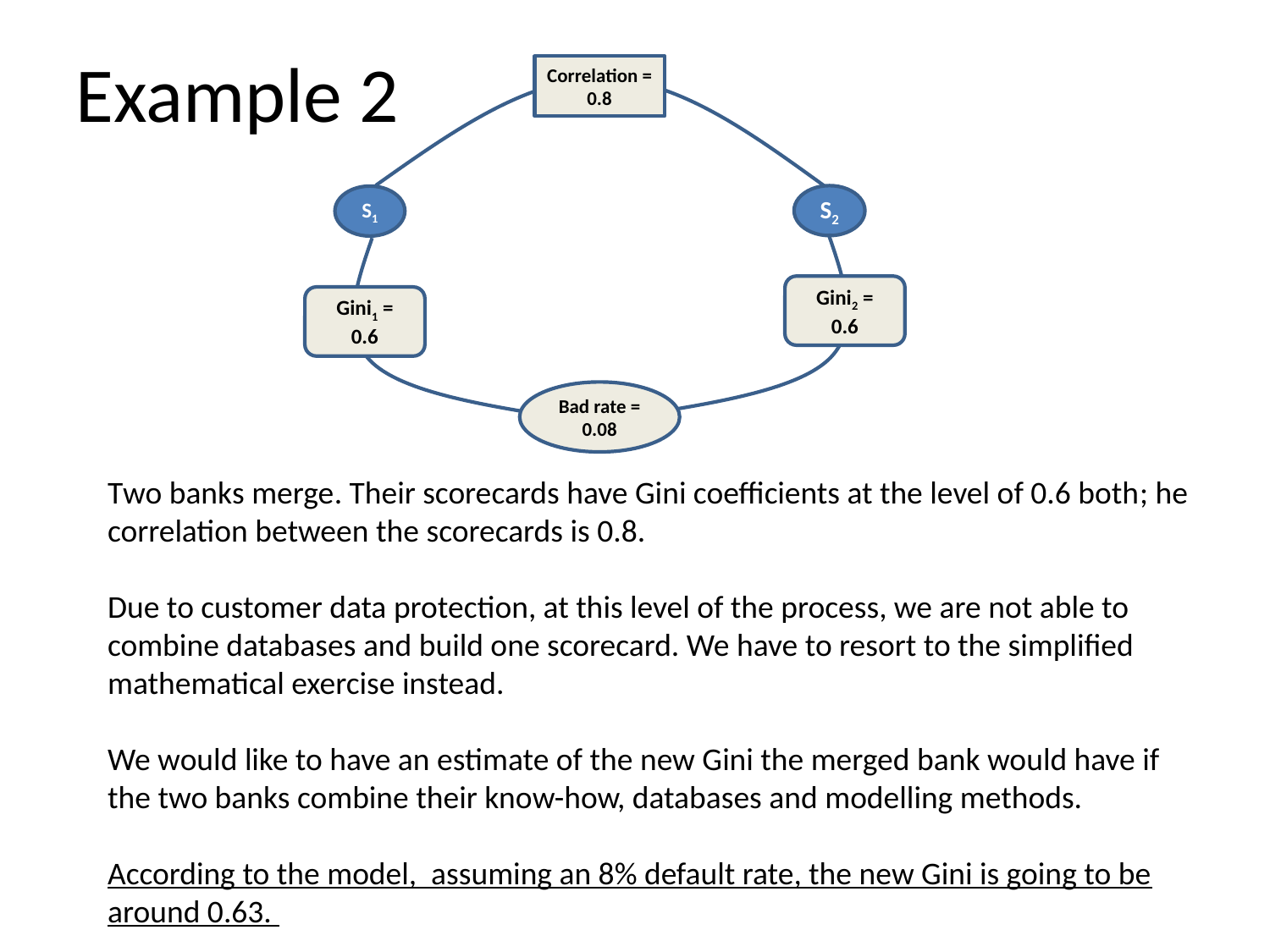

Example 2
Correlation = 0.8

S2
S1

Gini2 = 0.6
Gini1 = 0.6
Bad rate = 0.08
Two banks merge. Their scorecards have Gini coefficients at the level of 0.6 both; he correlation between the scorecards is 0.8.
Due to customer data protection, at this level of the process, we are not able to combine databases and build one scorecard. We have to resort to the simplified mathematical exercise instead.
We would like to have an estimate of the new Gini the merged bank would have if the two banks combine their know-how, databases and modelling methods.

According to the model,  assuming an 8% default rate, the new Gini is going to be around 0.63.